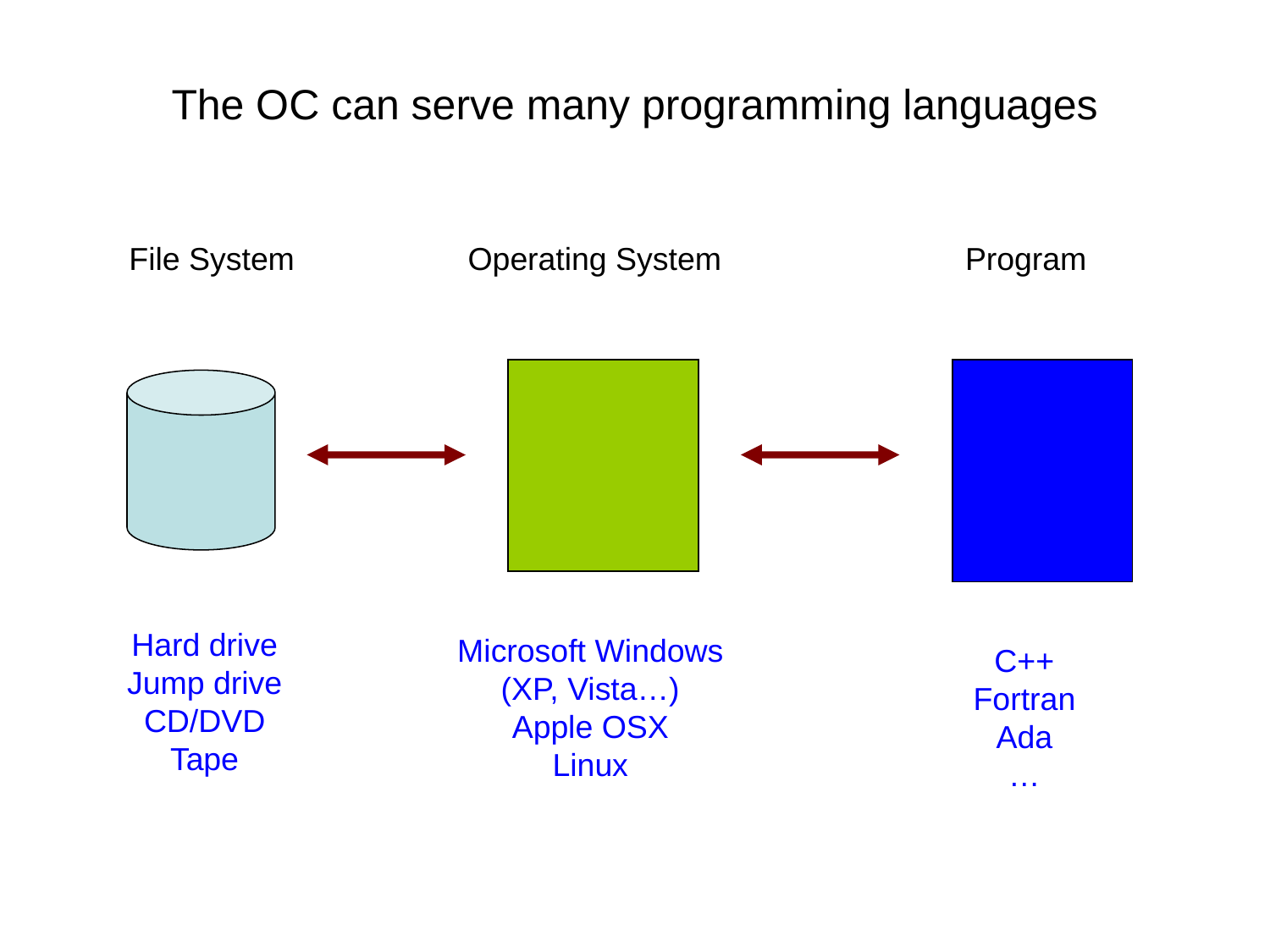

The OC can serve many programming languages
File System
Operating System
Program

Hard drive
Jump drive
CD/DVD
Tape
Microsoft Windows
(XP, Vista…)
Apple OSX
Linux
C++
Fortran
Ada
…